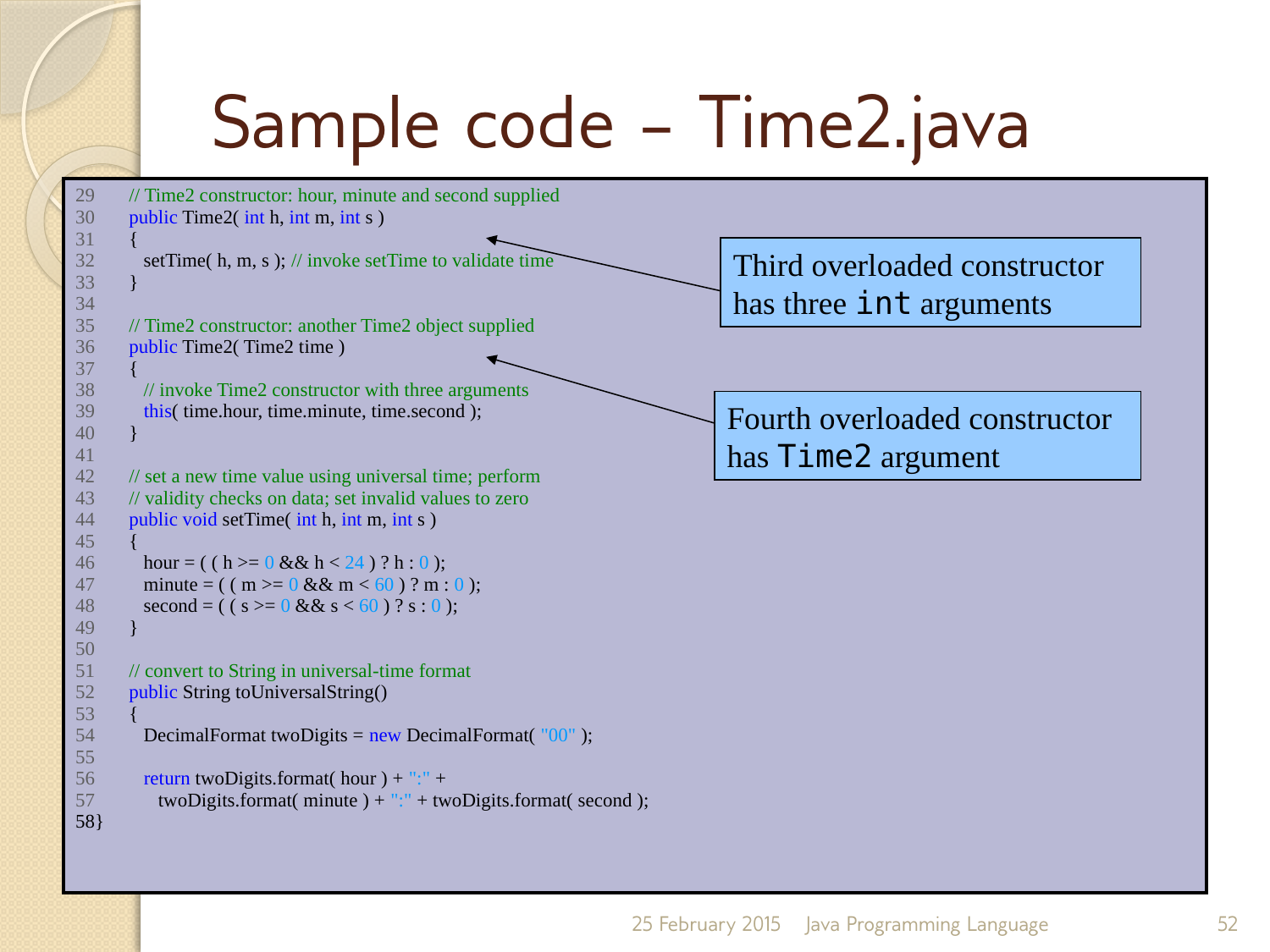

# Sample code – Time2.java
| 29 // Time2 constructor: hour, minute and second supplied 30 public Time2( int h, int m, int s ) 31 { 32 setTime( h, m, s ); // invoke setTime to validate time 33 } 34 35 // Time2 constructor: another Time2 object supplied 36 public Time2( Time2 time ) 37 { 38 // invoke Time2 constructor with three arguments 39 this( time.hour, time.minute, time.second ); 40 } 41 42 // set a new time value using universal time; perform 43 // validity checks on data; set invalid values to zero 44 public void setTime( int h, int m, int s ) 45 { 46 hour = ( ( h >= 0 && h < 24 ) ? h : 0 ); 47 minute = ( ( m >= 0 && m < 60 ) ? m : 0 ); 48 second = ( ( s >= 0 && s < 60 ) ? s : 0 ); 49 } 50 51 // convert to String in universal-time format 52 public String toUniversalString() 53 { 54 DecimalFormat twoDigits = new DecimalFormat( "00" ); 55 56 return twoDigits.format( hour ) + ":" + 57 twoDigits.format( minute ) + ":" + twoDigits.format( second ); } |
| --- |

Third overloaded constructor has three int arguments

Fourth overloaded constructor has Time2 argument
25 February 2015
Java Programming Language
52